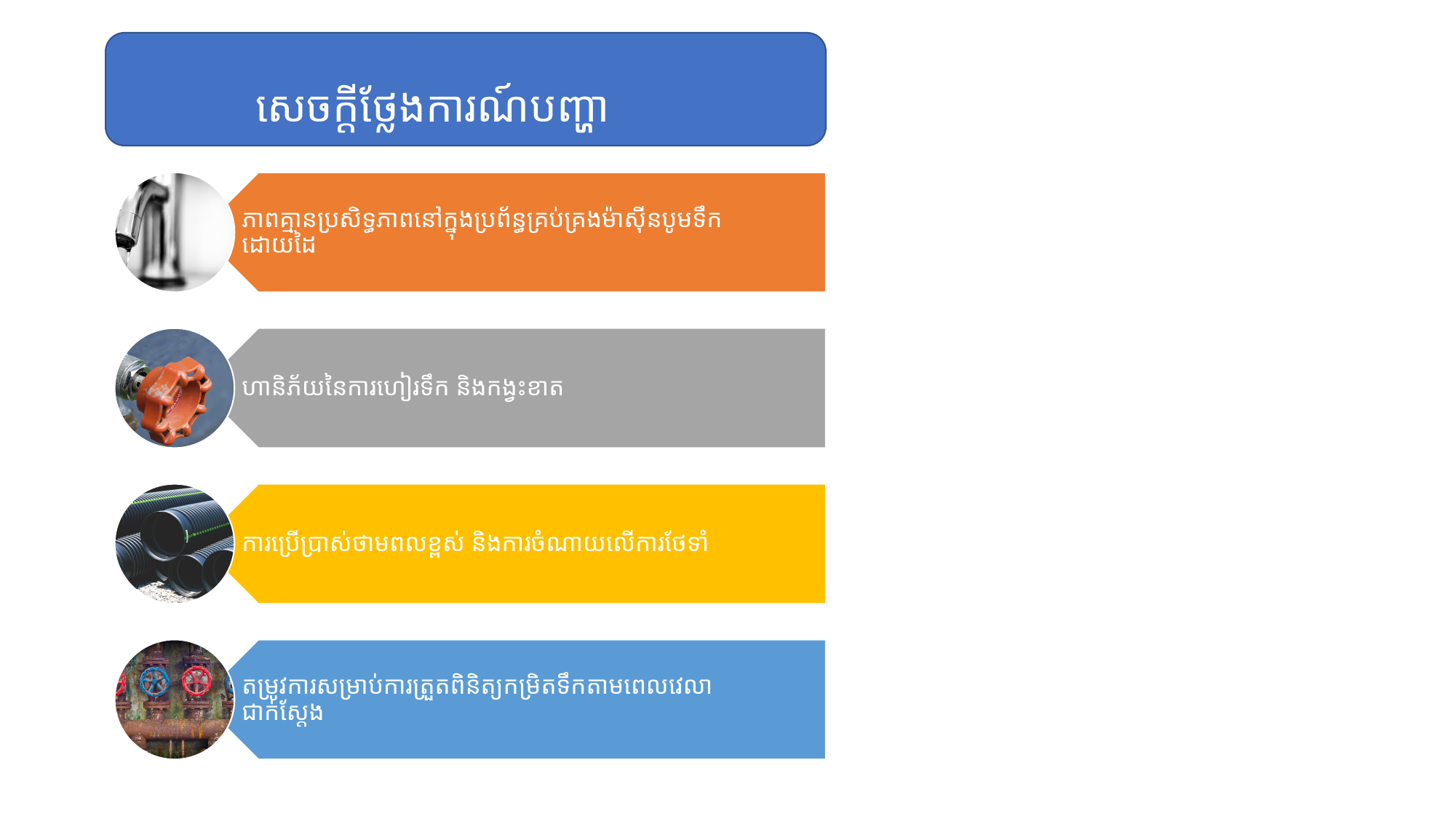

សេចក្តីថ្លែងការណ៍បញ្ហា
ភាពគ្មានប្រសិទ្ធភាពនៅក្នុងប្រព័ន្ធគ្រប់គ្រងម៉ាស៊ីនបូមទឹកដោយដៃ
ហានិភ័យនៃការហៀរទឹក និងកង្វះខាត
ការប្រើប្រាស់ថាមពលខ្ពស់ និងការចំណាយលើការថែទាំ
តម្រូវការសម្រាប់ការត្រួតពិនិត្យកម្រិតទឹកតាមពេលវេលាជាក់ស្តែង